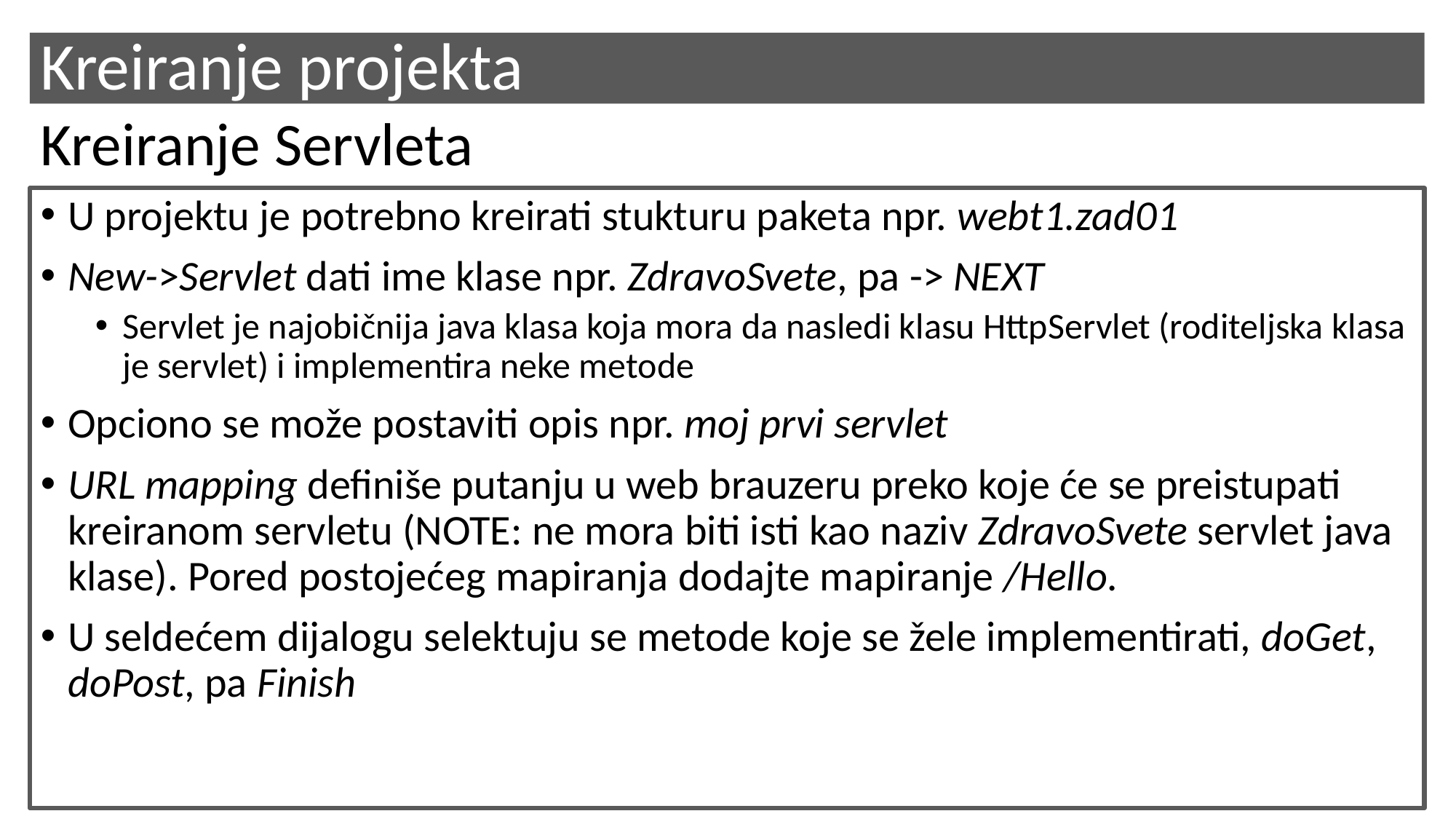

# Kreiranje projekta
Kreiranje Servleta
U projektu je potrebno kreirati stukturu paketa npr. webt1.zad01
New->Servlet dati ime klase npr. ZdravoSvete, pa -> NEXT
Servlet je najobičnija java klasa koja mora da nasledi klasu HttpServlet (roditeljska klasa je servlet) i implementira neke metode
Opciono se može postaviti opis npr. moj prvi servlet
URL mapping definiše putanju u web brauzeru preko koje će se preistupati kreiranom servletu (NOTE: ne mora biti isti kao naziv ZdravoSvete servlet java klase). Pored postojećeg mapiranja dodajte mapiranje /Hello.
U seldećem dijalogu selektuju se metode koje se žele implementirati, doGet, doPost, pa Finish